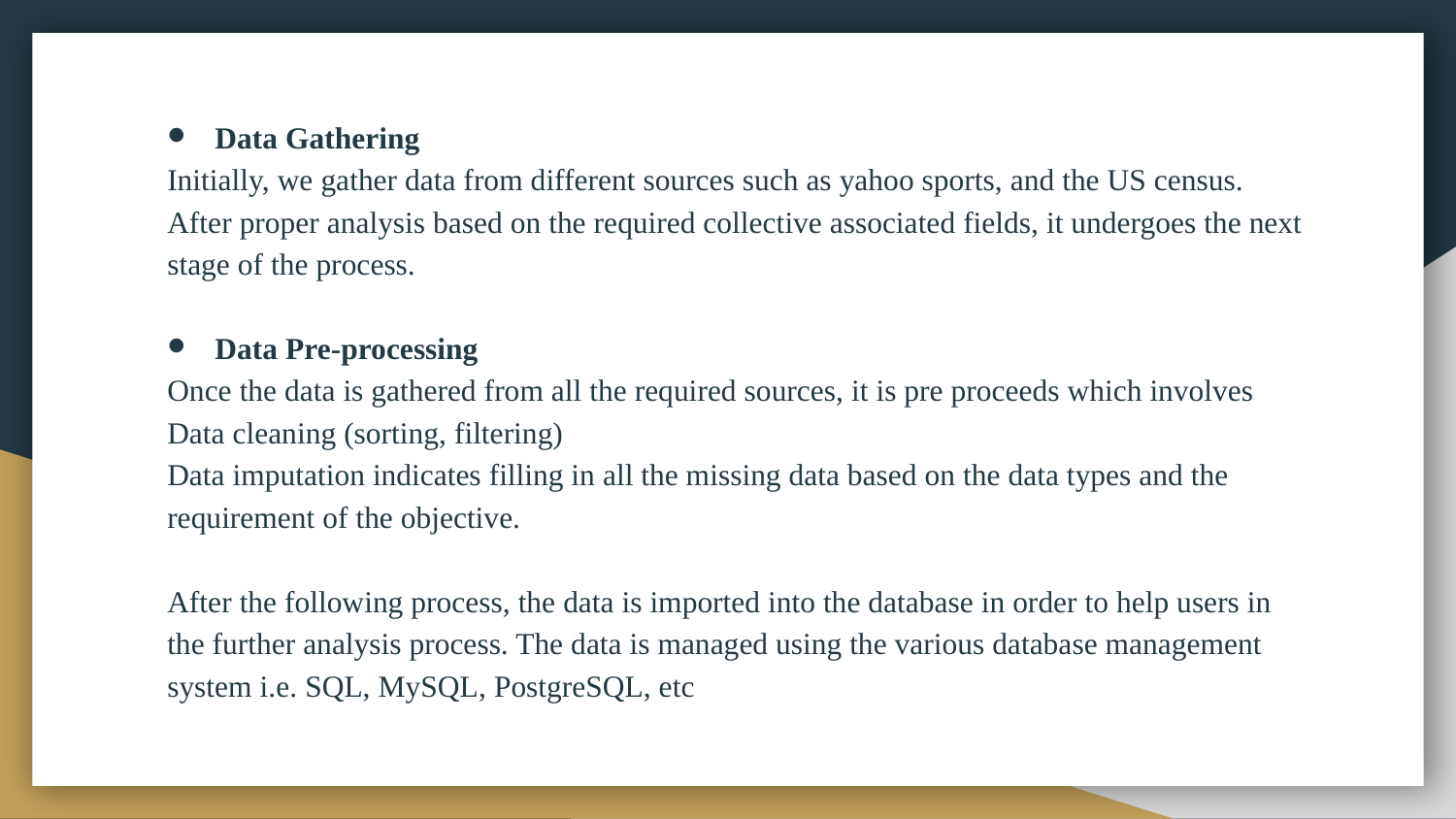

Data Gathering
Initially, we gather data from different sources such as yahoo sports, and the US census. After proper analysis based on the required collective associated fields, it undergoes the next stage of the process.

Data Pre-processing
Once the data is gathered from all the required sources, it is pre proceeds which involves
Data cleaning (sorting, filtering)
Data imputation indicates filling in all the missing data based on the data types and the requirement of the objective.

After the following process, the data is imported into the database in order to help users in the further analysis process. The data is managed using the various database management system i.e. SQL, MySQL, PostgreSQL, etc